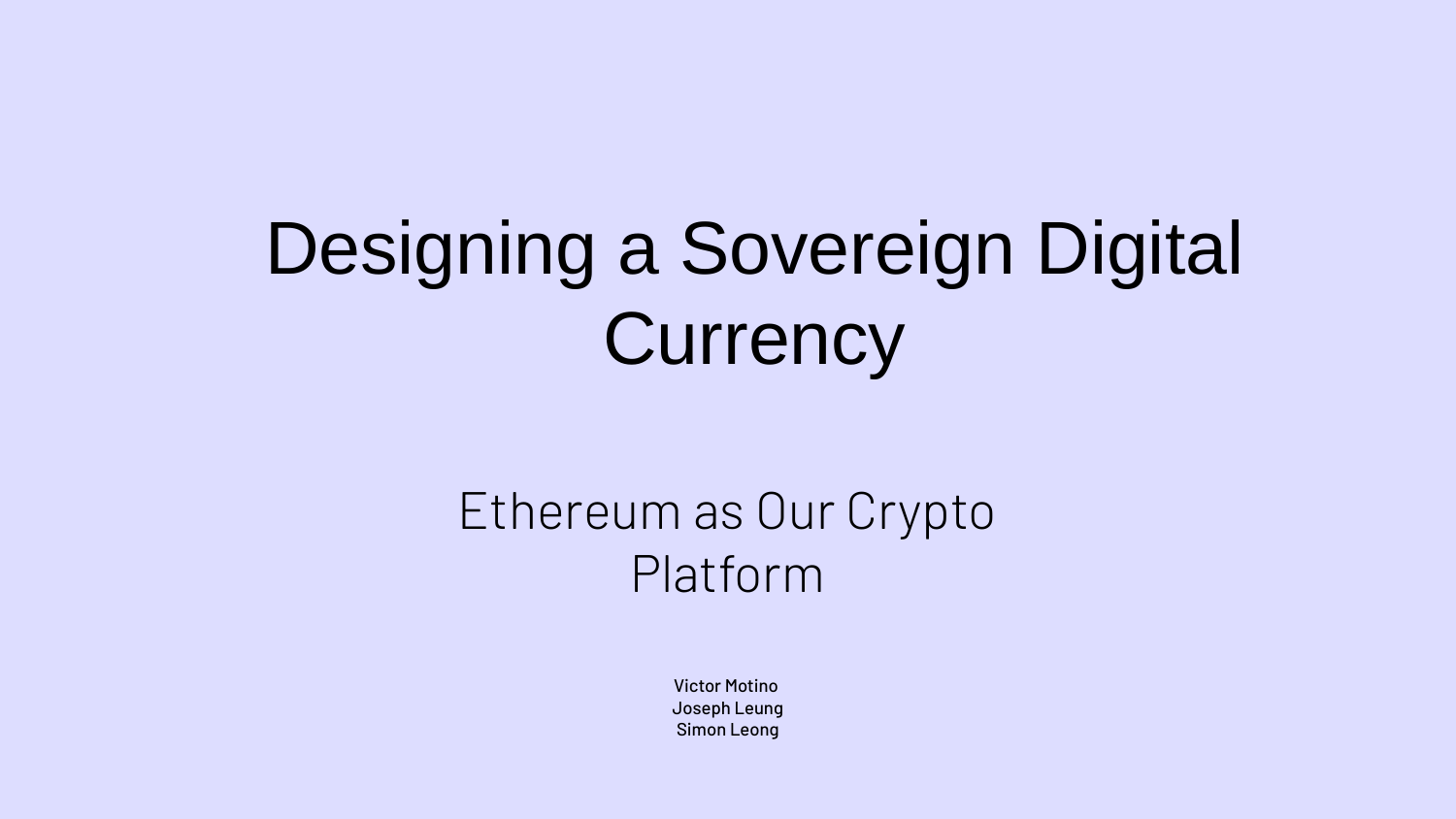

# Designing a Sovereign Digital Currency
Ethereum as Our Crypto Platform
Victor Motino
Joseph Leung
Simon Leong